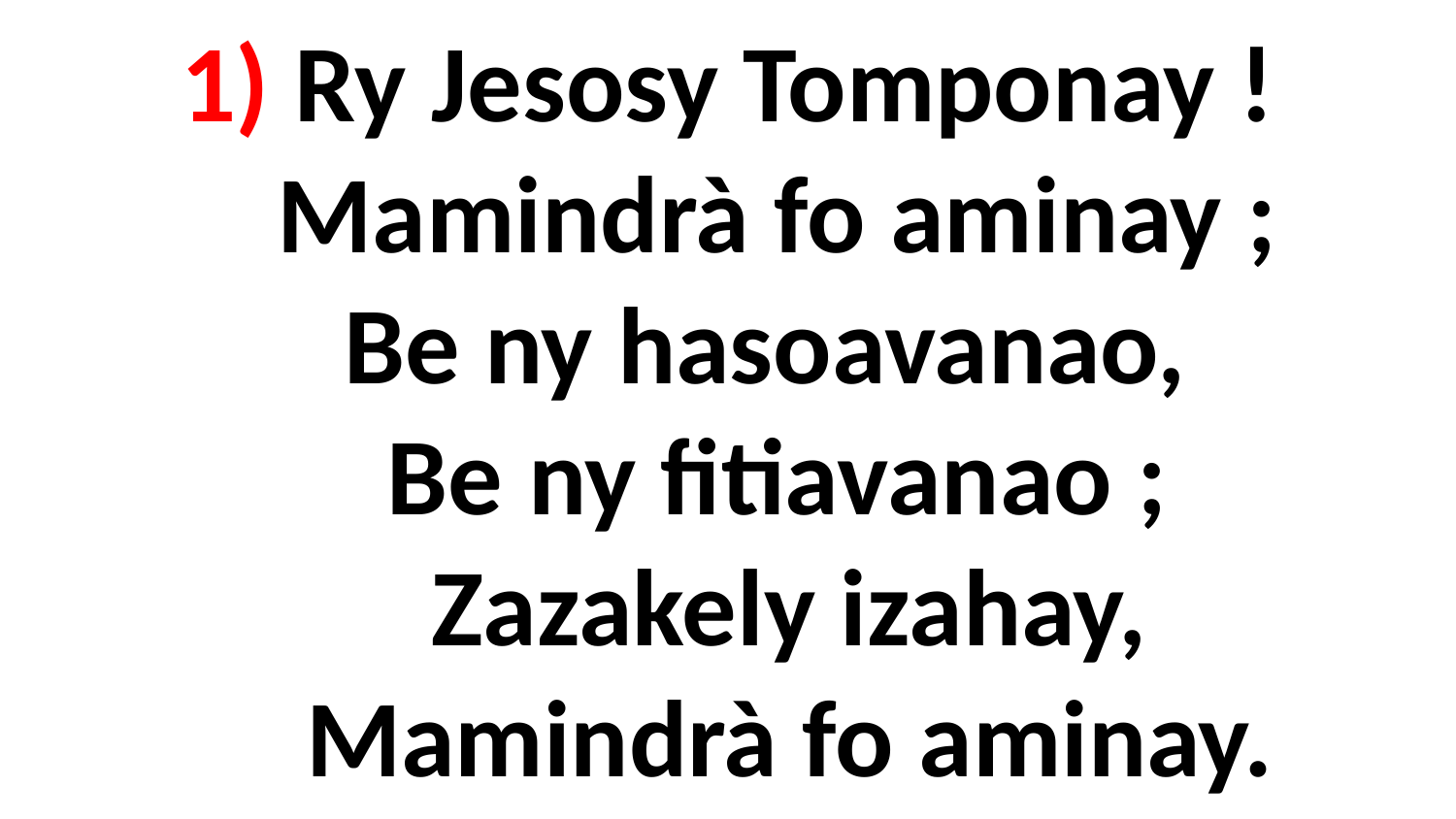

# 1) Ry Jesosy Tomponay ! Mamindrà fo aminay ; Be ny hasoavanao, Be ny fitiavanao ; Zazakely izahay, Mamindrà fo aminay.